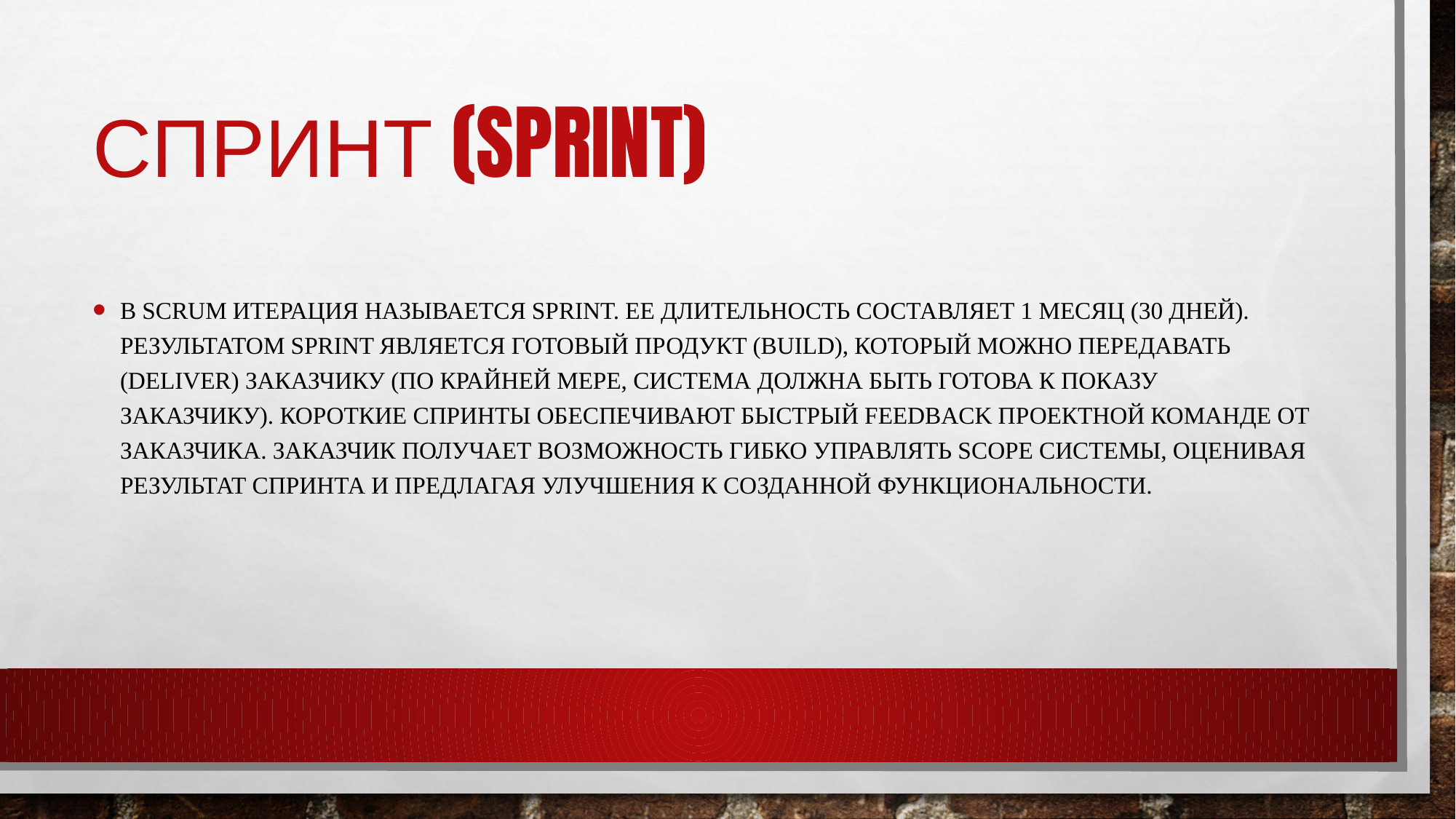

# Спринт (Sprint)
В Scrum итерация называется Sprint. Ее длительность составляет 1 месяц (30 дней). Результатом Sprint является готовый продукт (build), который можно передавать (deliver) заказчику (по крайней мере, система должна быть готова к показу заказчику). Короткие спринты обеспечивают быстрый feedback проектной команде от заказчика. Заказчик получает возможность гибко управлять scope системы, оценивая результат спринта и предлагая улучшения к созданной функциональности.